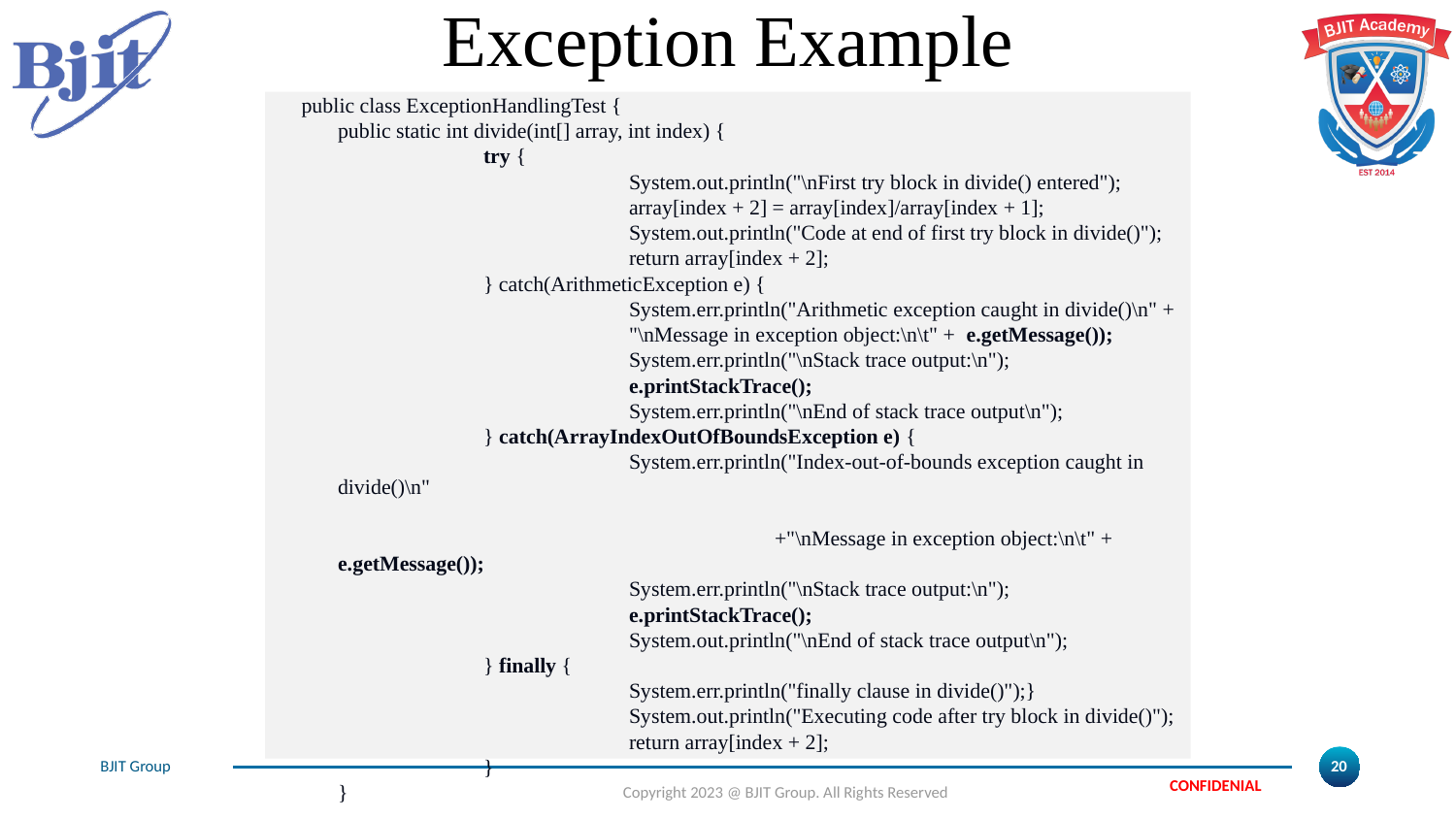

Exception Example
public class ExceptionHandlingTest {
	public static int divide(int[] array, int index) {
		try {
			System.out.println("\nFirst try block in divide() entered");
			array[index + 2] = array[index]/array[index + 1];
			System.out.println("Code at end of first try block in divide()");
			return array[index + 2];
		} catch(ArithmeticException e) {
			System.err.println("Arithmetic exception caught in divide()\n" +
			"\nMessage in exception object:\n\t" +  e.getMessage());
			System.err.println("\nStack trace output:\n");
			e.printStackTrace();
			System.err.println("\nEnd of stack trace output\n");
		} catch(ArrayIndexOutOfBoundsException e) {
			System.err.println("Index-out-of-bounds exception caught in divide()\n"
									+"\nMessage in exception object:\n\t" + e.getMessage());
			System.err.println("\nStack trace output:\n");
			e.printStackTrace();
			System.out.println("\nEnd of stack trace output\n");
		} finally {
			System.err.println("finally clause in divide()");}
			System.out.println("Executing code after try block in divide()");
			return array[index + 2];
		}
	}